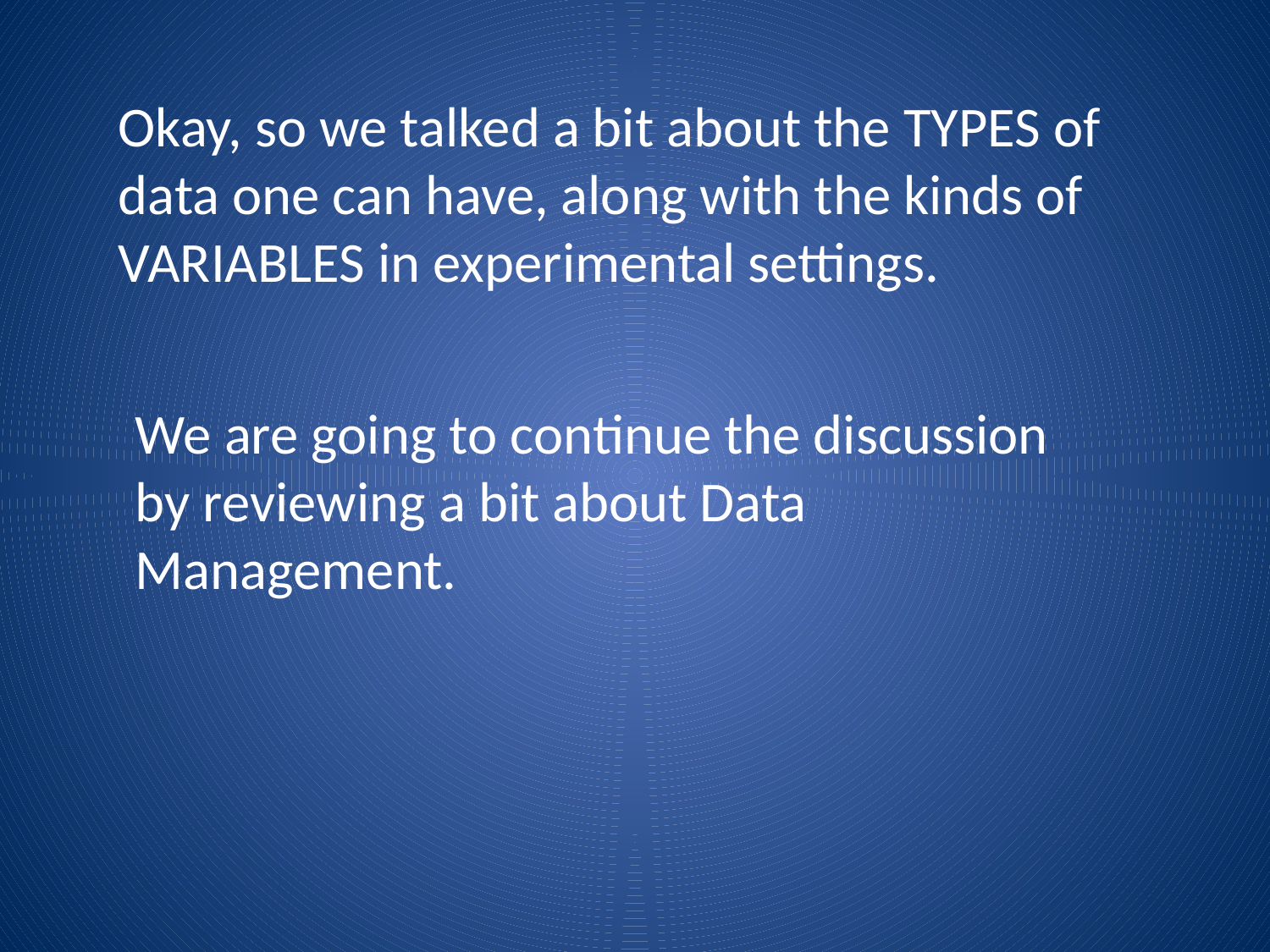

Okay, so we talked a bit about the TYPES of data one can have, along with the kinds of VARIABLES in experimental settings.
We are going to continue the discussion by reviewing a bit about Data Management.